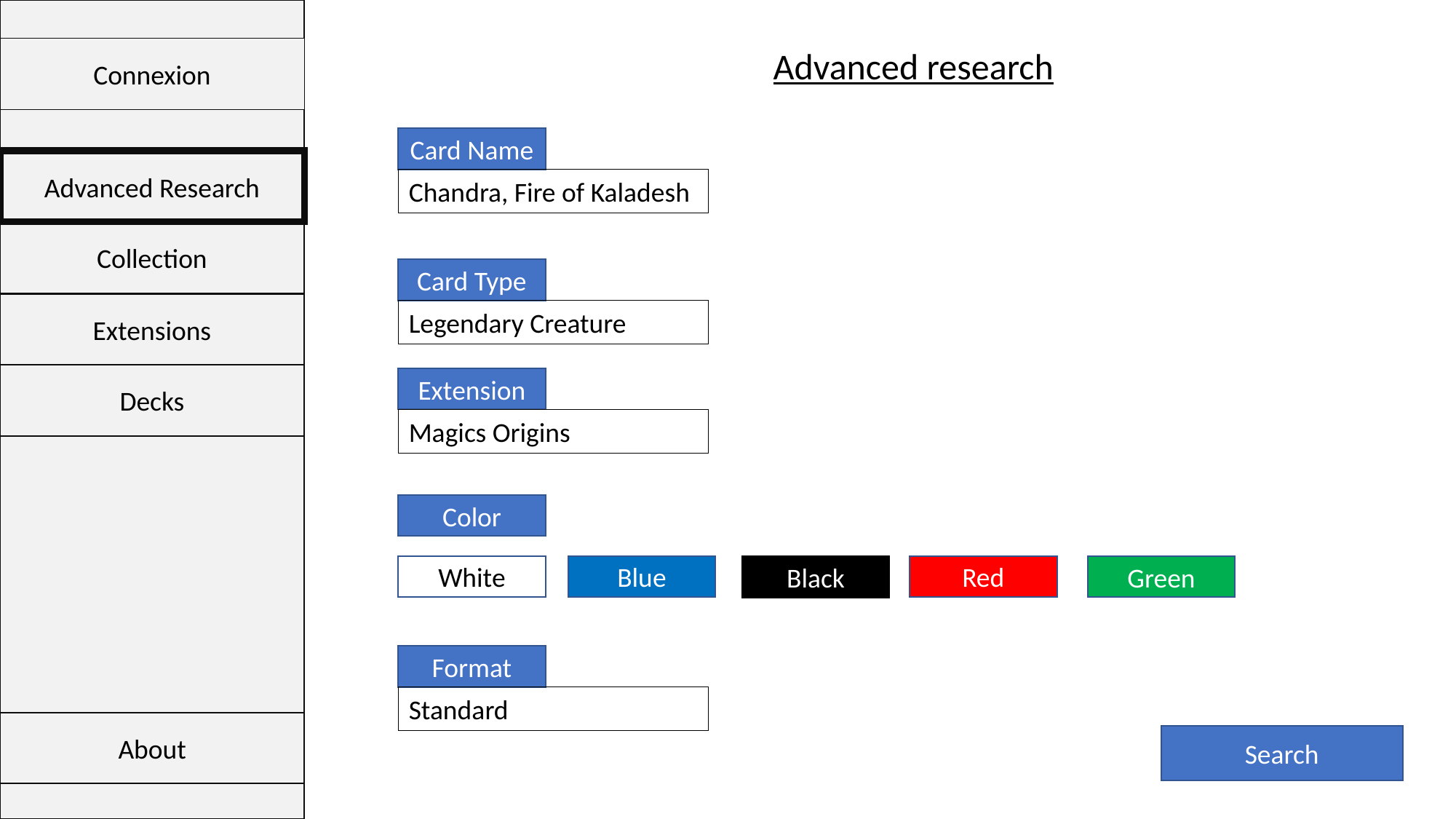

Connexion
Advanced research
Card Name
Advanced Research
Chandra, Fire of Kaladesh
Collection
Card Type
Extensions
Legendary Creature
Decks
Extension
Magics Origins
Color
White
Blue
Red
Green
Black
Format
Standard
About
Search